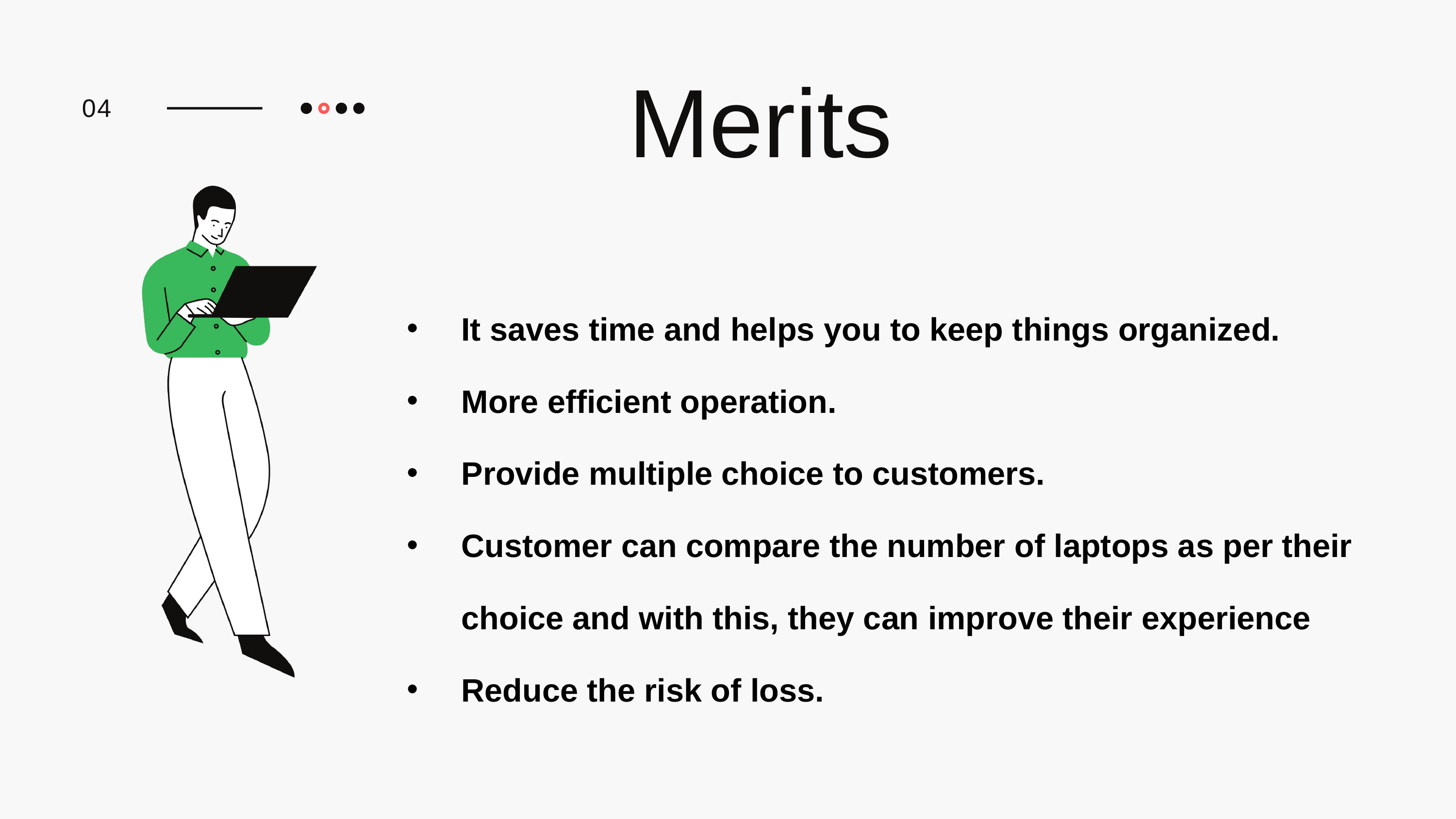

Merits
04

It saves time and helps you to keep things organized.
More efficient operation.
Provide multiple choice to customers.
Customer can compare the number of laptops as per their choice and with this, they can improve their experience
Reduce the risk of loss.